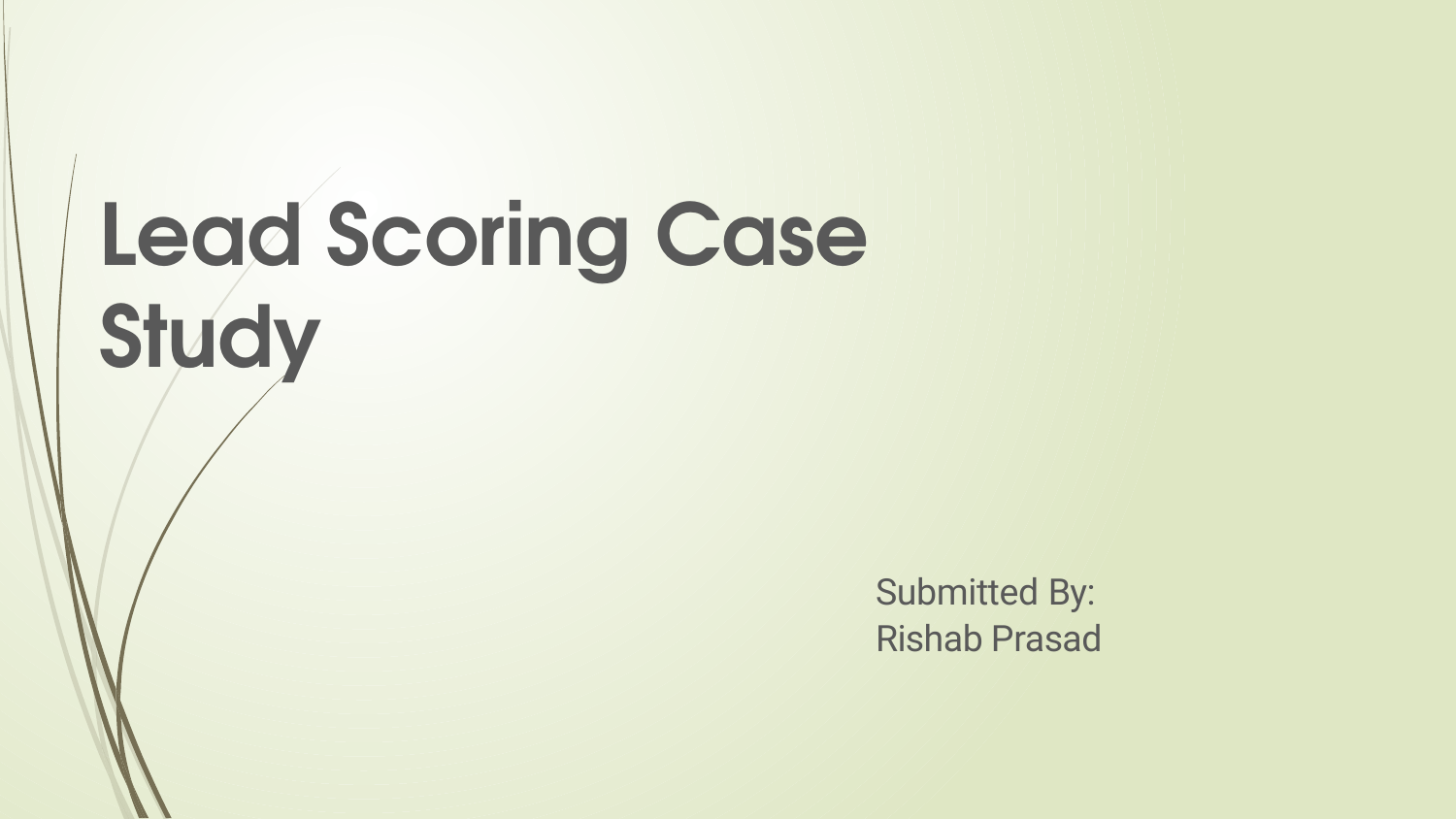

# Lead Scoring Case Study
Submitted By:
Rishab Prasad